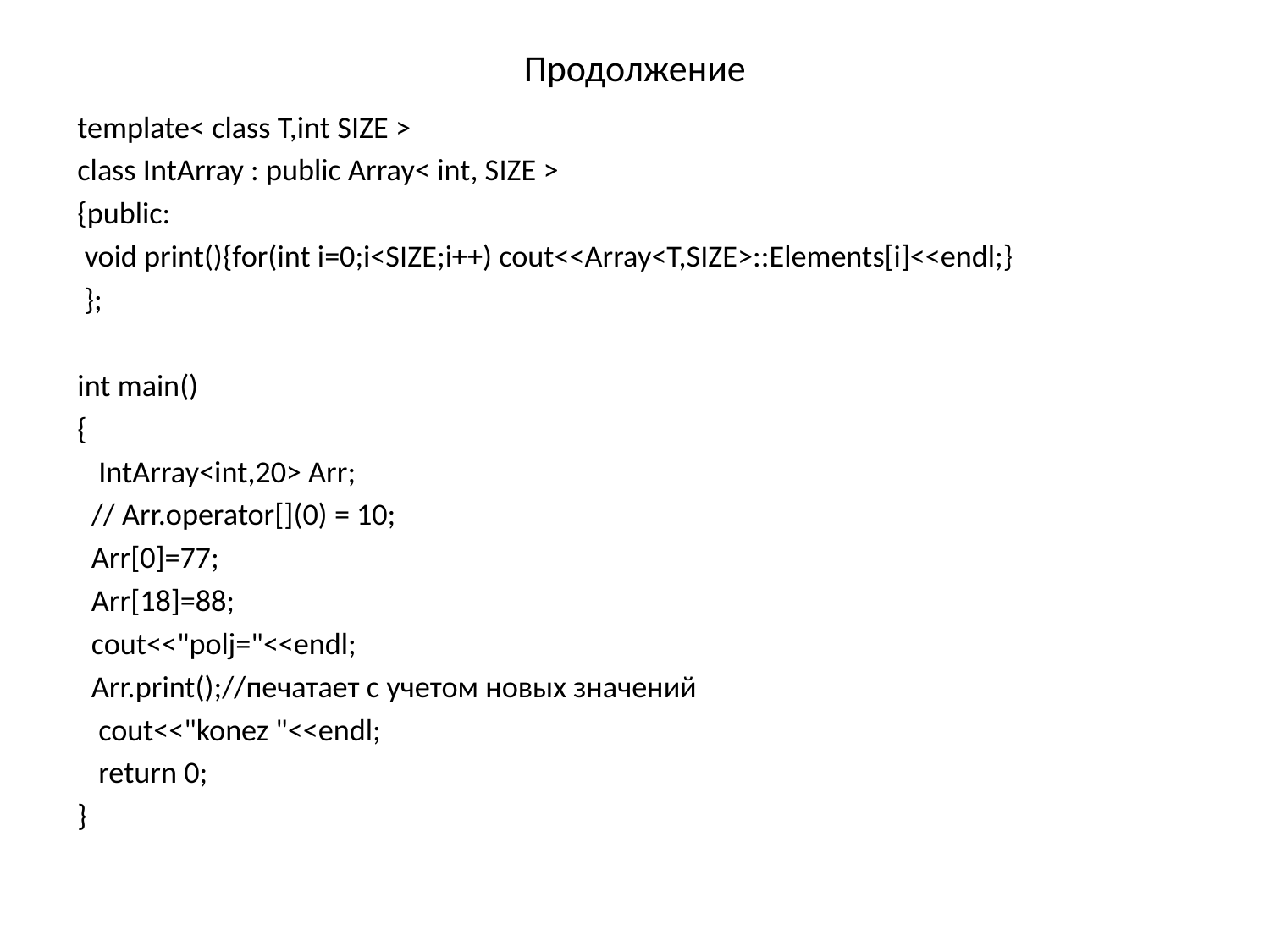

Продолжение
template< class T,int SIZE >
class IntArray : public Array< int, SIZE >
{public:
 void print(){for(int i=0;i<SIZE;i++) cout<<Array<T,SIZE>::Elements[i]<<endl;}
 };

int main()
{
   IntArray<int,20> Arr;
  // Arr.operator[](0) = 10;
  Arr[0]=77;
  Arr[18]=88;
  cout<<"polj="<<endl;
  Arr.print();//печатает с учетом новых значений
   cout<<"konez "<<endl;
   return 0;
}